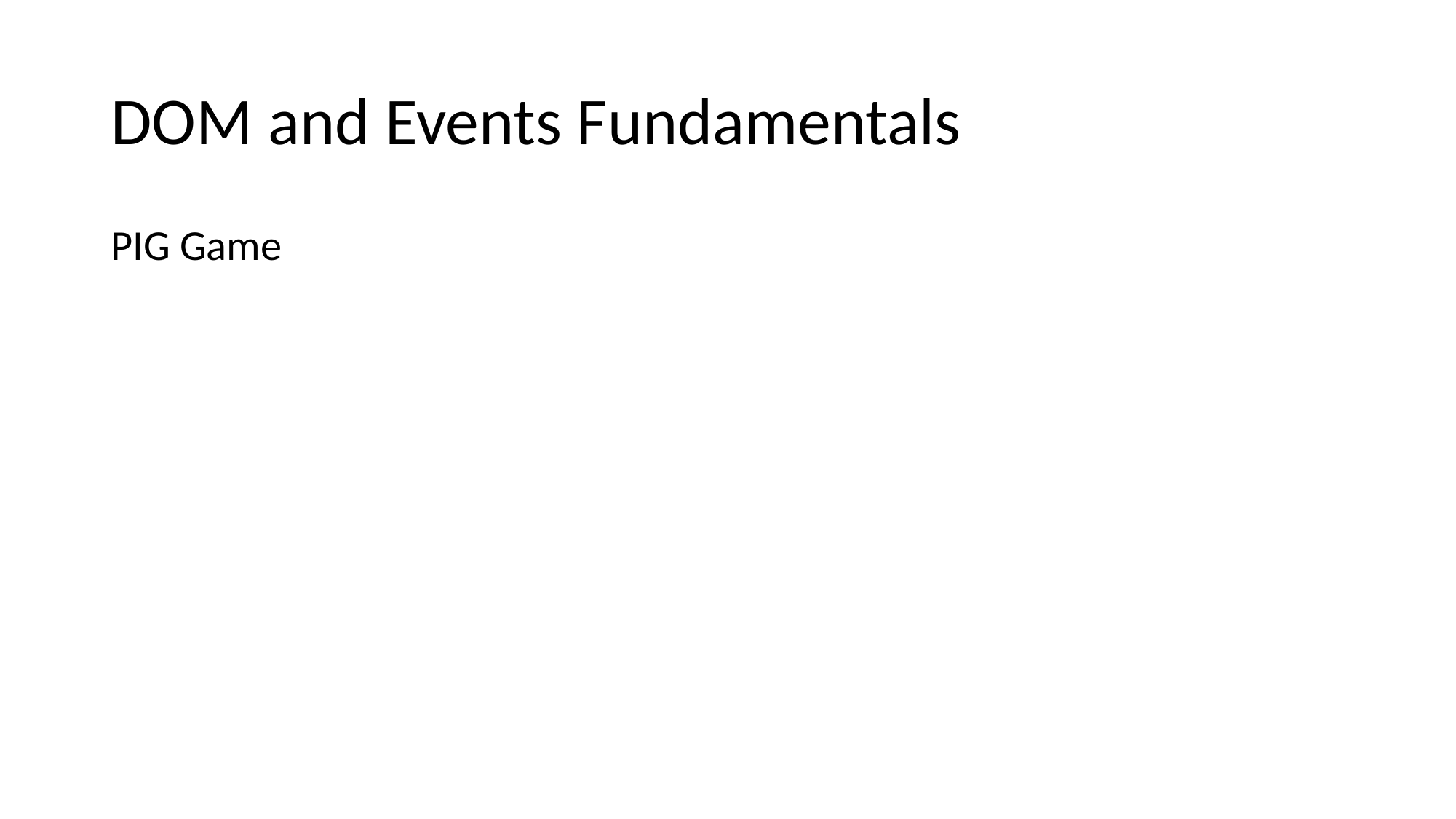

# DOM and Events Fundamentals
PIG Game